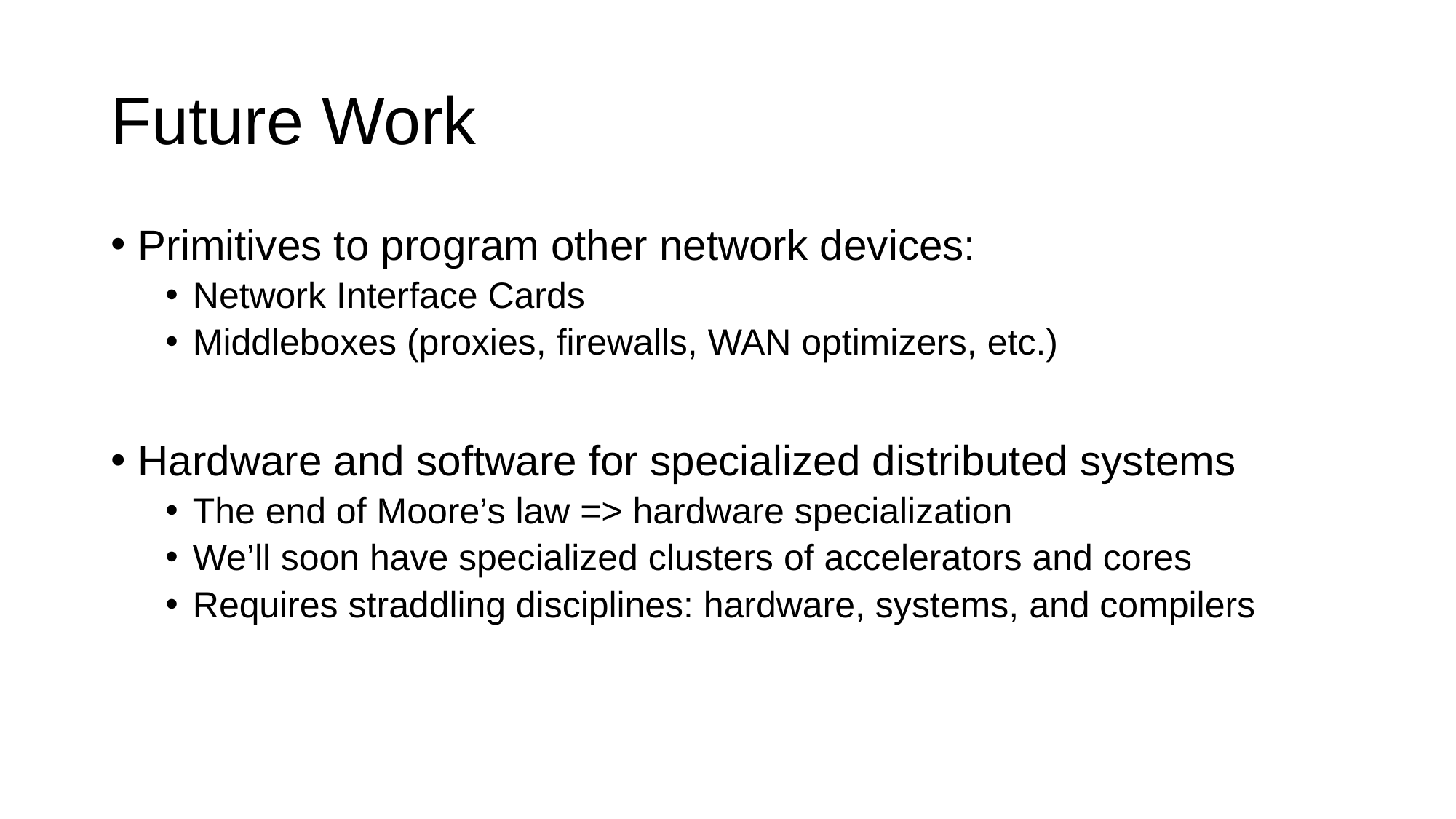

# Future Work
Primitives to program other network devices:
Network Interface Cards
Middleboxes (proxies, firewalls, WAN optimizers, etc.)

Hardware and software for specialized distributed systems
The end of Moore’s law => hardware specialization
We’ll soon have specialized clusters of accelerators and cores
Requires straddling disciplines: hardware, systems, and compilers